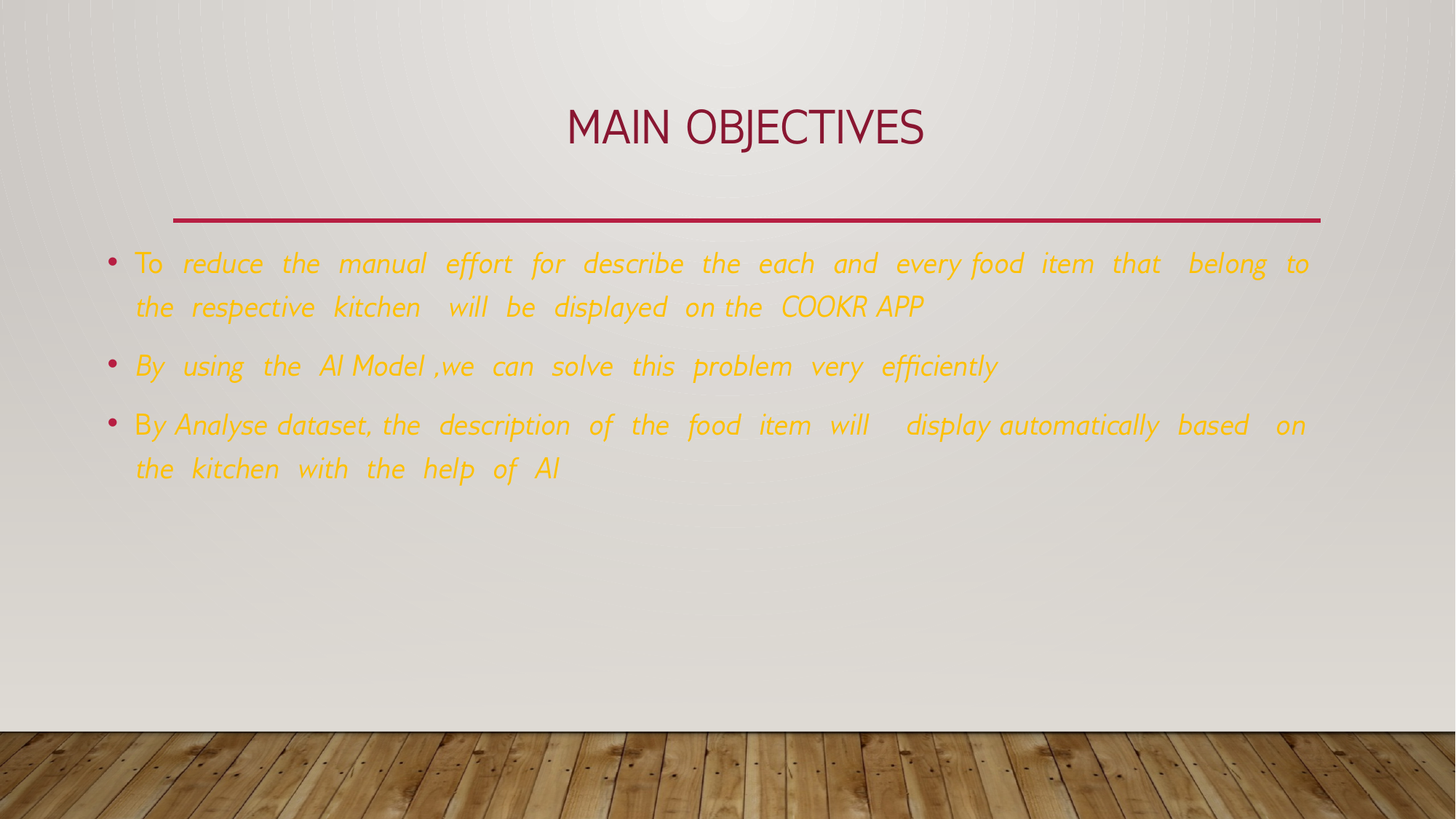

# MAIN OBJECTIVES
To  reduce  the  manual  effort  for  describe  the  each  and  every food  item  that   belong  to  the  respective  kitchen   will  be  displayed  on the  COOKR APP
By  using  the  AI Model ,we  can  solve  this  problem  very  efficiently
By Analyse dataset, the  description  of  the  food  item  will    display automatically  based   on  the  kitchen  with  the  help  of  AI